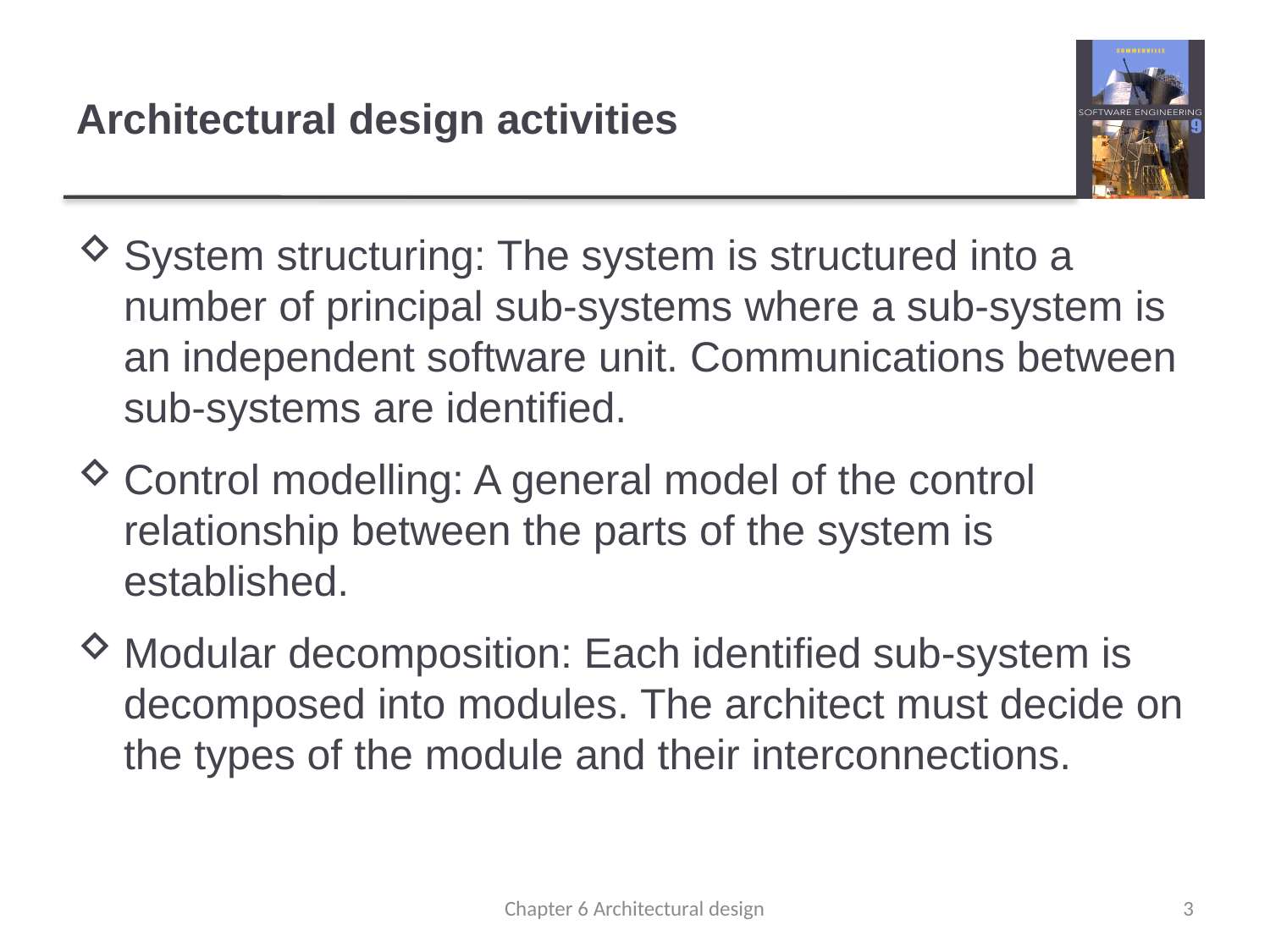

# Architectural design activities
System structuring: The system is structured into a number of principal sub-systems where a sub-system is an independent software unit. Communications between sub-systems are identified.
Control modelling: A general model of the control relationship between the parts of the system is established.
Modular decomposition: Each identified sub-system is decomposed into modules. The architect must decide on the types of the module and their interconnections.
Chapter 6 Architectural design
3